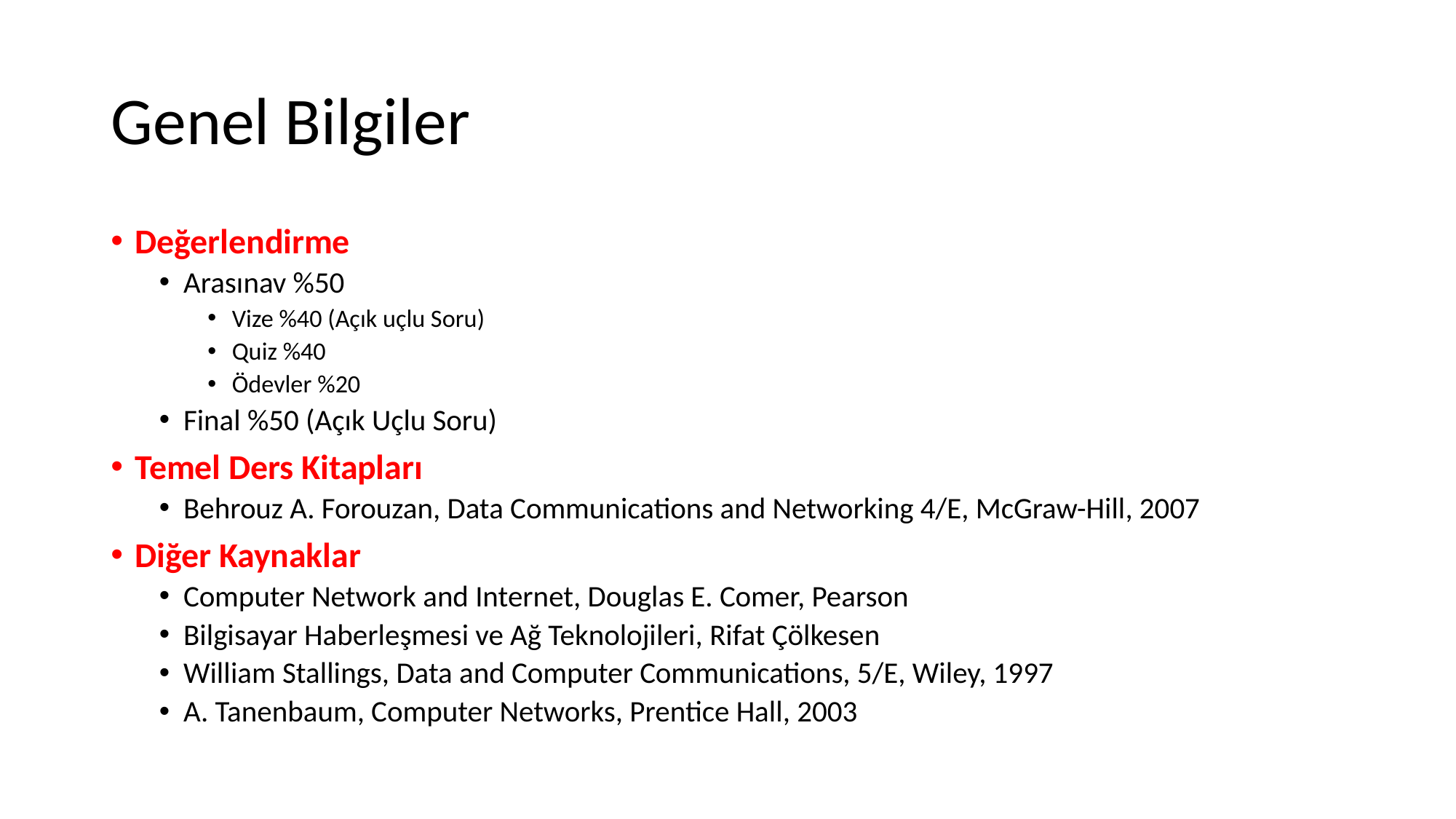

# Genel Bilgiler
Değerlendirme
Arasınav %50
Vize %40 (Açık uçlu Soru)
Quiz %40
Ödevler %20
Final %50 (Açık Uçlu Soru)
Temel Ders Kitapları
Behrouz A. Forouzan, Data Communications and Networking 4/E, McGraw-Hill, 2007
Diğer Kaynaklar
Computer Network and Internet, Douglas E. Comer, Pearson
Bilgisayar Haberleşmesi ve Ağ Teknolojileri, Rifat Çölkesen
William Stallings, Data and Computer Communications, 5/E, Wiley, 1997
A. Tanenbaum, Computer Networks, Prentice Hall, 2003